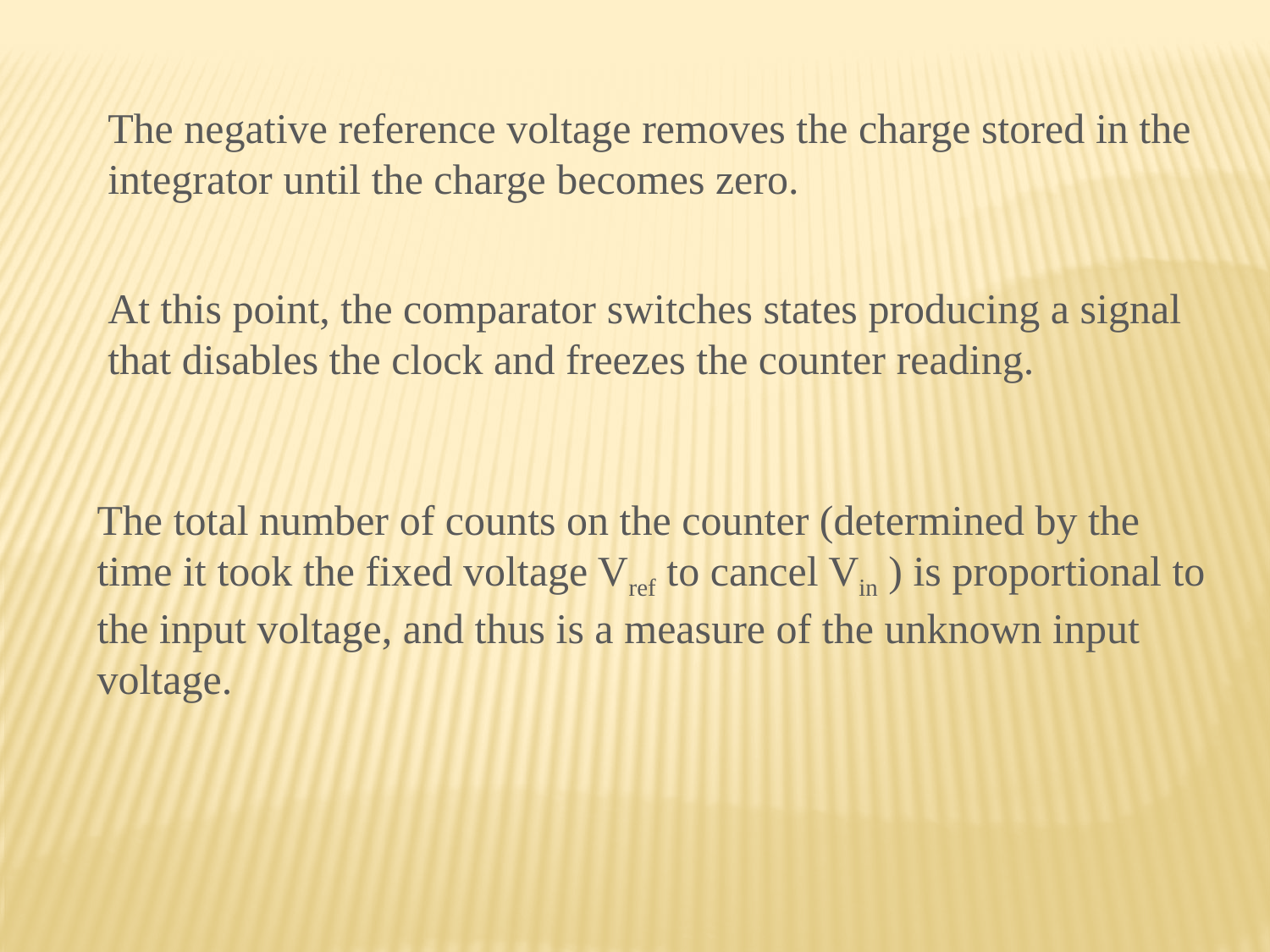

The negative reference voltage removes the charge stored in the integrator until the charge becomes zero.
At this point, the comparator switches states producing a signal that disables the clock and freezes the counter reading.
The total number of counts on the counter (determined by the time it took the fixed voltage Vref to cancel Vin ) is proportional to the input voltage, and thus is a measure of the unknown input voltage.